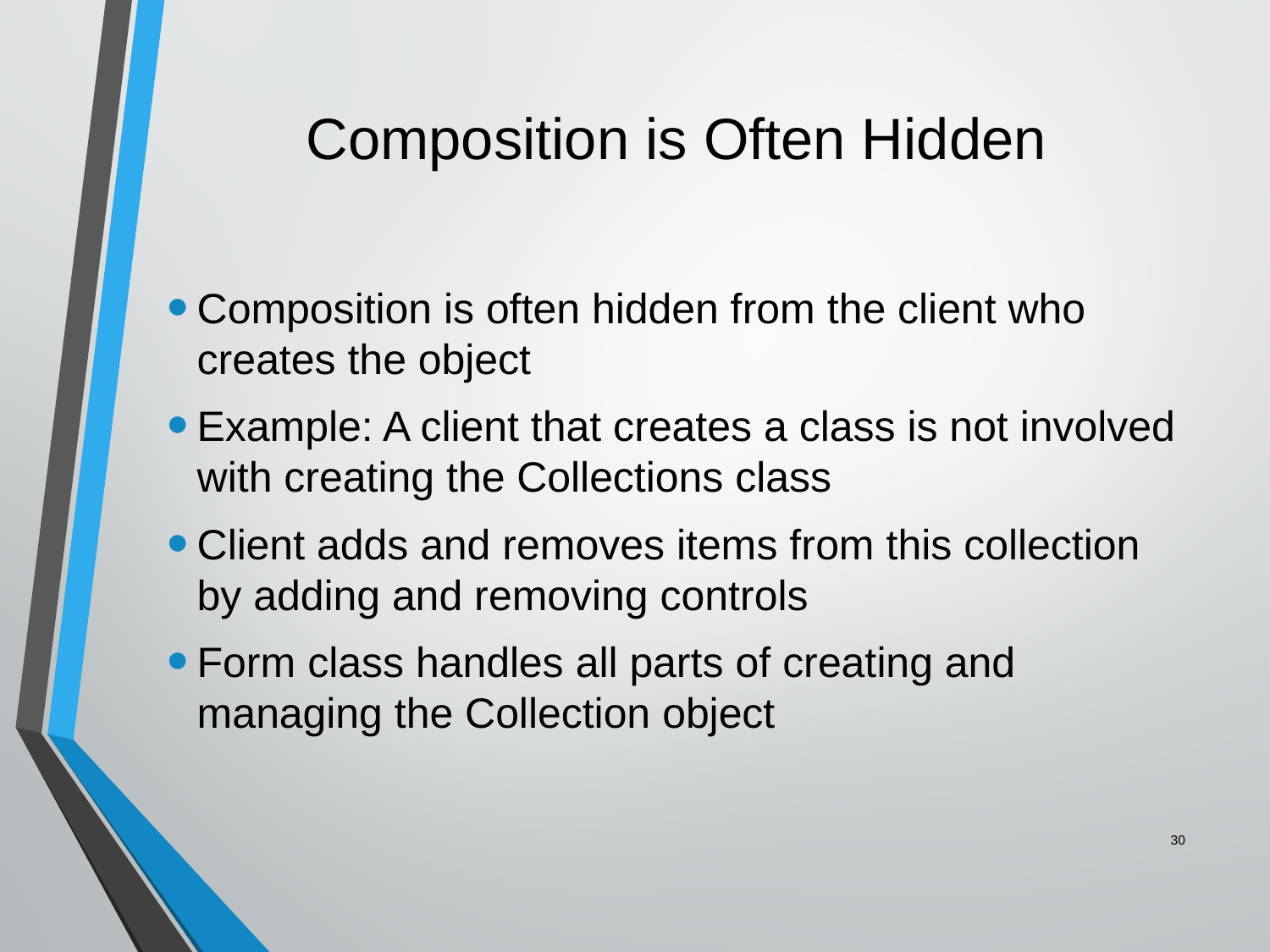

# Composition is Often Hidden
Composition is often hidden from the client who creates the object
Example: A client that creates a class is not involved with creating the Collections class
Client adds and removes items from this collection by adding and removing controls
Form class handles all parts of creating and managing the Collection object
30